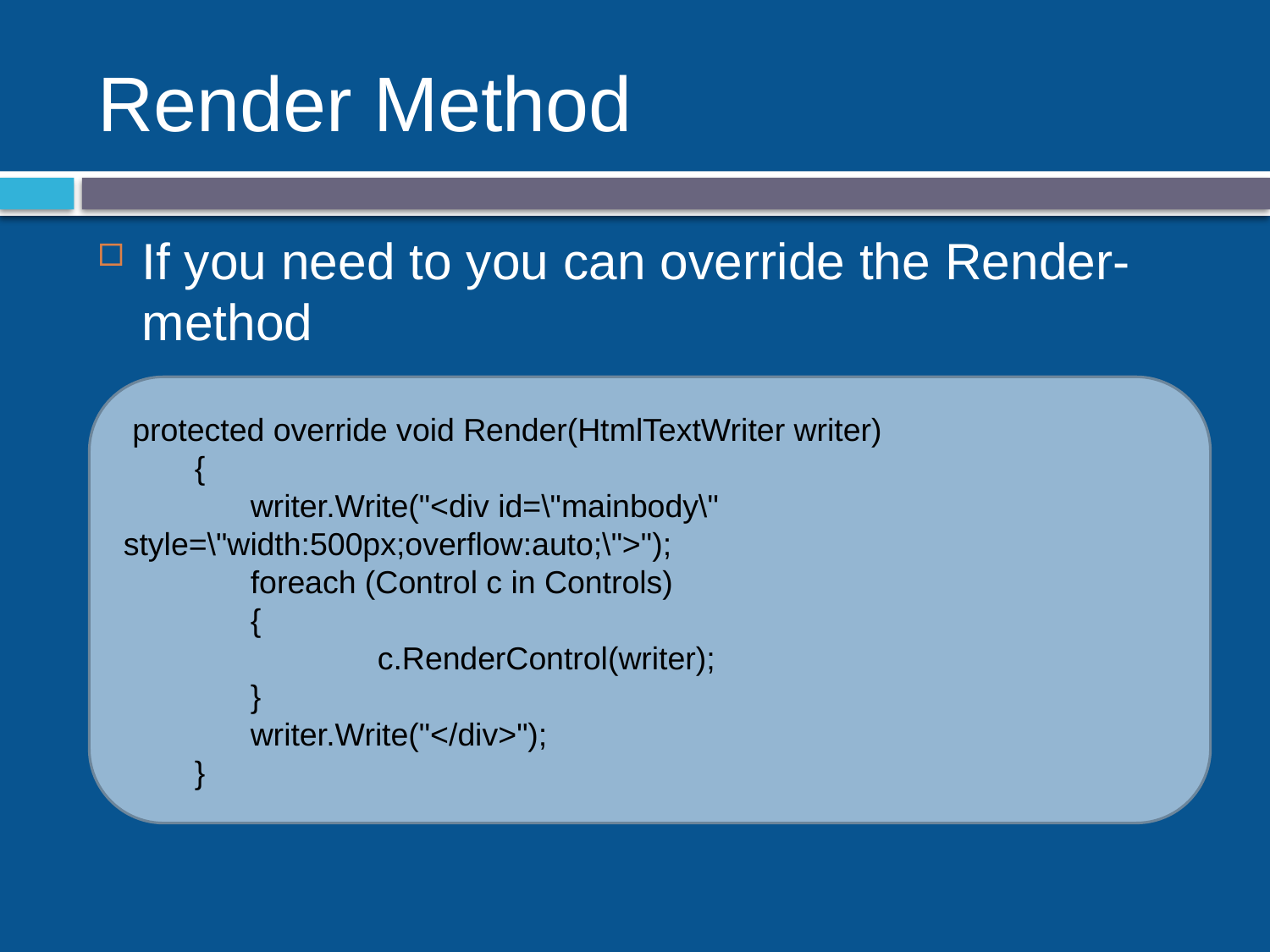

# Render Method
If you need to you can override the Render-method
 protected override void Render(HtmlTextWriter writer)
        {
            	writer.Write("<div id=\"mainbody\"  			style=\"width:500px;overflow:auto;\">");
            	foreach (Control c in Controls)
            	{
              	 	c.RenderControl(writer);
            	}
            	writer.Write("</div>");
        }